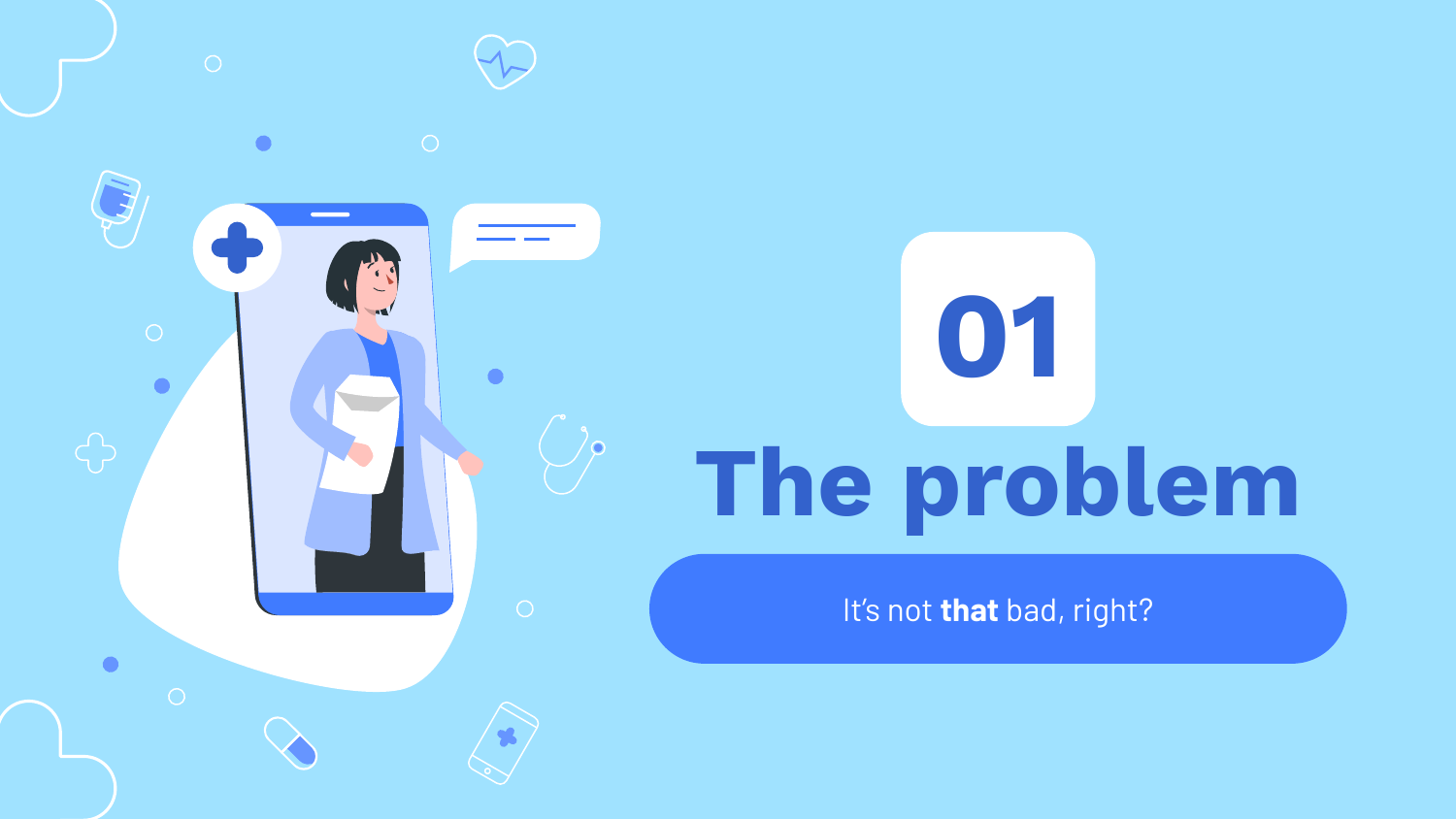

01

# The problem

It’s not that bad, right?